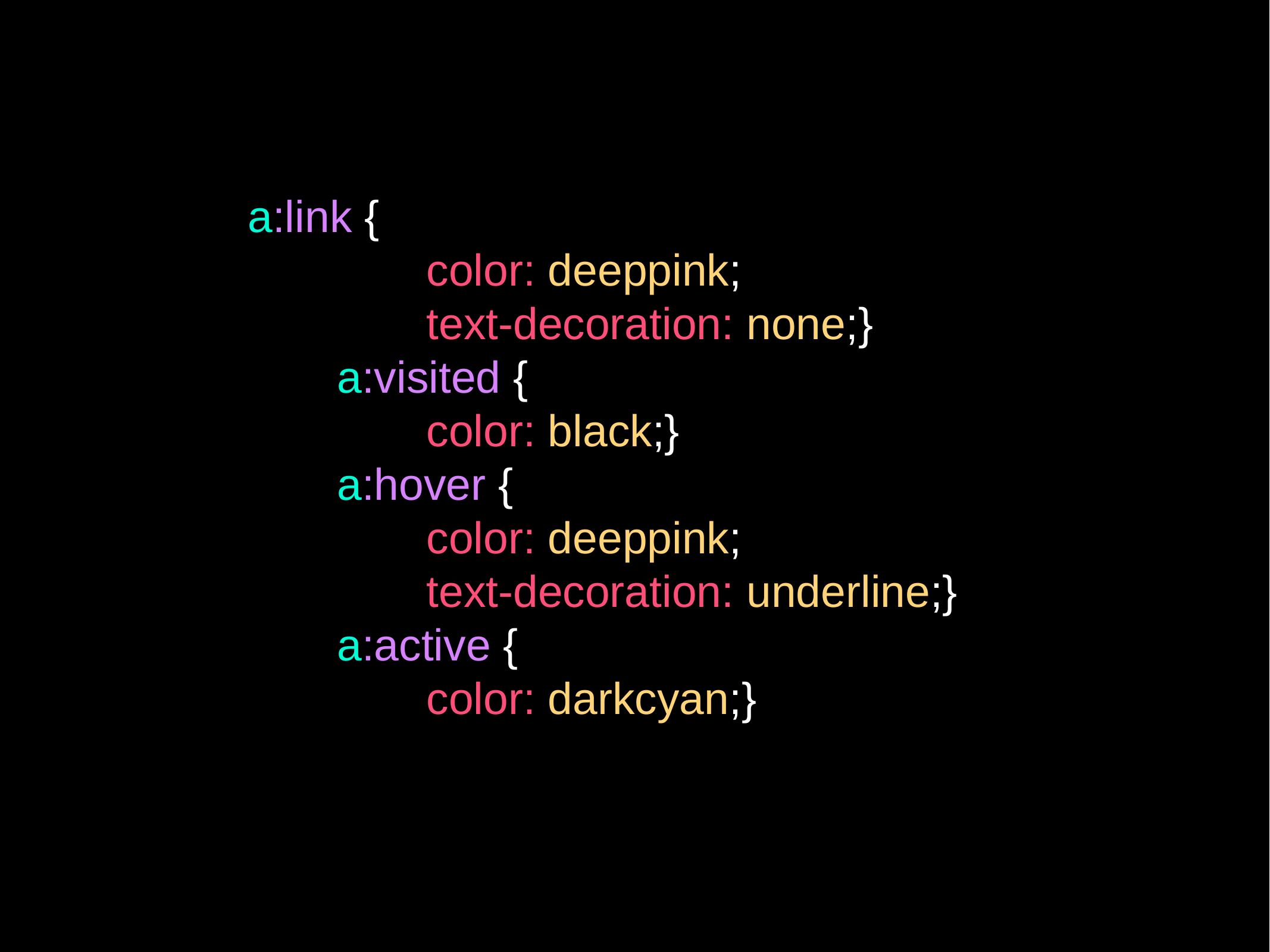

a:link {
				color: deeppink;
				text-decoration: none;}
			a:visited {
				color: black;}
			a:hover {
				color: deeppink;
				text-decoration: underline;}
			a:active {
				color: darkcyan;}